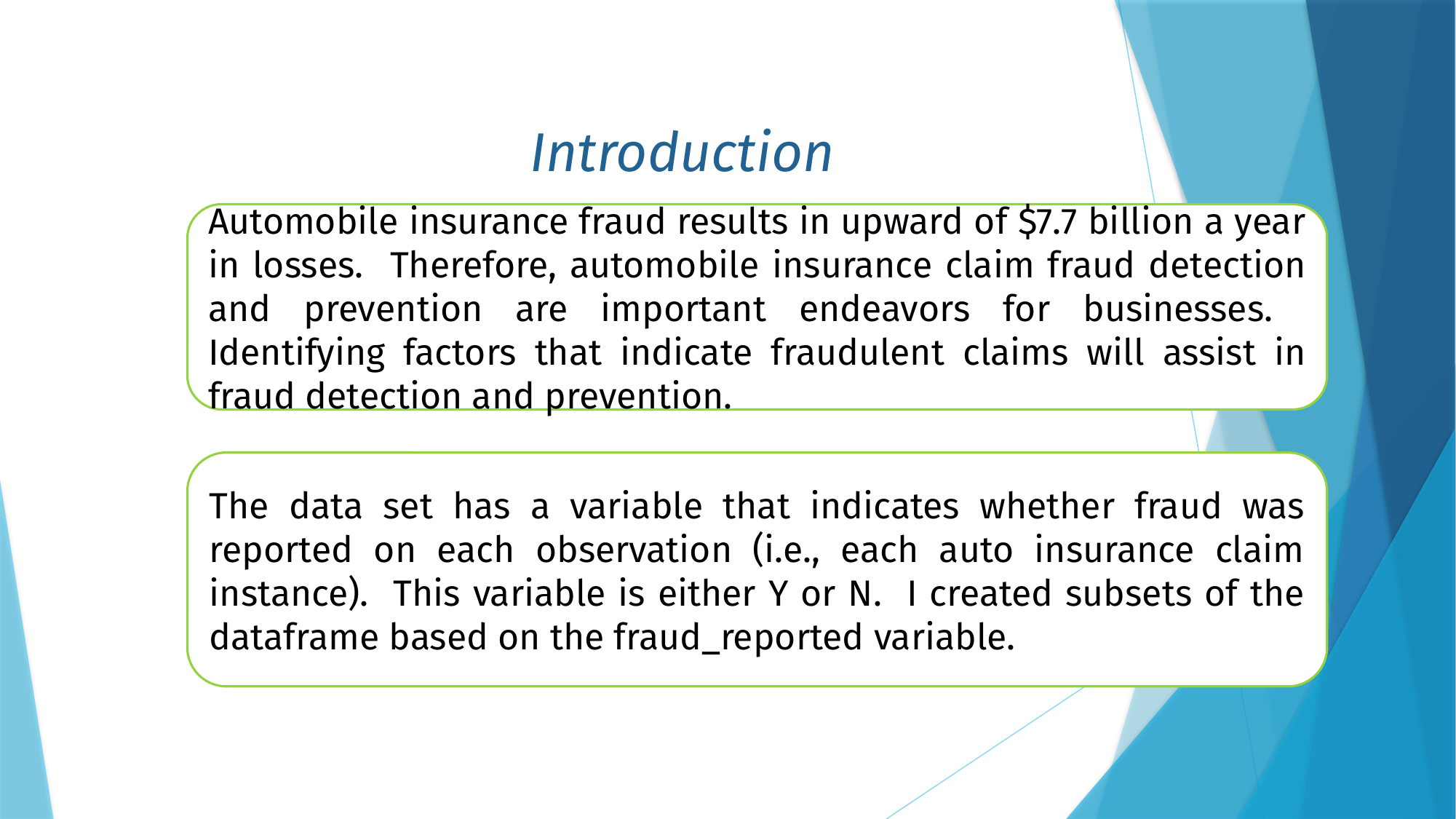

Introduction
Automobile insurance fraud results in upward of $7.7 billion a year in losses.  Therefore, automobile insurance claim fraud detection and prevention are important endeavors for businesses.  Identifying factors that indicate fraudulent claims will assist in fraud detection and prevention.

The data set has a variable that indicates whether fraud was reported on each observation (i.e., each auto insurance claim instance).  This variable is either Y or N.  I created subsets of the dataframe based on the fraud_reported variable.